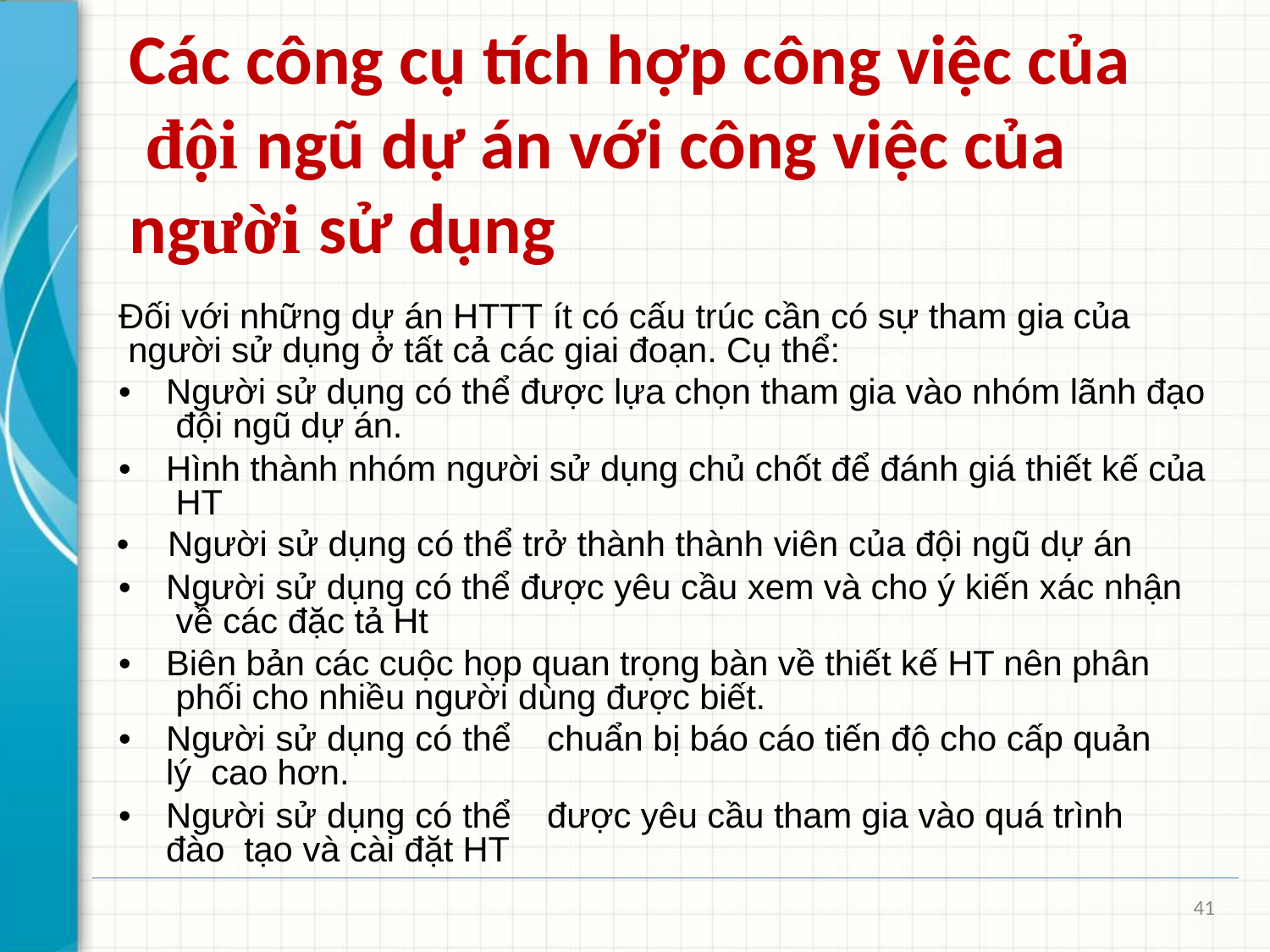

# Các công cụ tích hợp công việc của  đội ngũ dự án với công việc của  người sử dụng
Đối với những dự án HTTT ít có cấu trúc cần có sự tham gia của  người sử dụng ở tất cả các giai đoạn. Cụ thể:
•	Người sử dụng có thể được lựa chọn tham gia vào nhóm lãnh đạo  đội ngũ dự án.
•	Hình thành nhóm người sử dụng chủ chốt để đánh giá thiết kế của  HT
•	Người sử dụng có thể trở thành thành viên của đội ngũ dự án
•	Người sử dụng có thể được yêu cầu xem và cho ý kiến xác nhận  về các đặc tả Ht
•	Biên bản các cuộc họp quan trọng bàn về thiết kế HT nên phân  phối cho nhiều người dùng được biết.
•	Người sử dụng có thể	chuẩn bị báo cáo tiến độ cho cấp quản lý  cao hơn.
•	Người sử dụng có thể	được yêu cầu tham gia vào quá trình đào  tạo và cài đặt HT

41